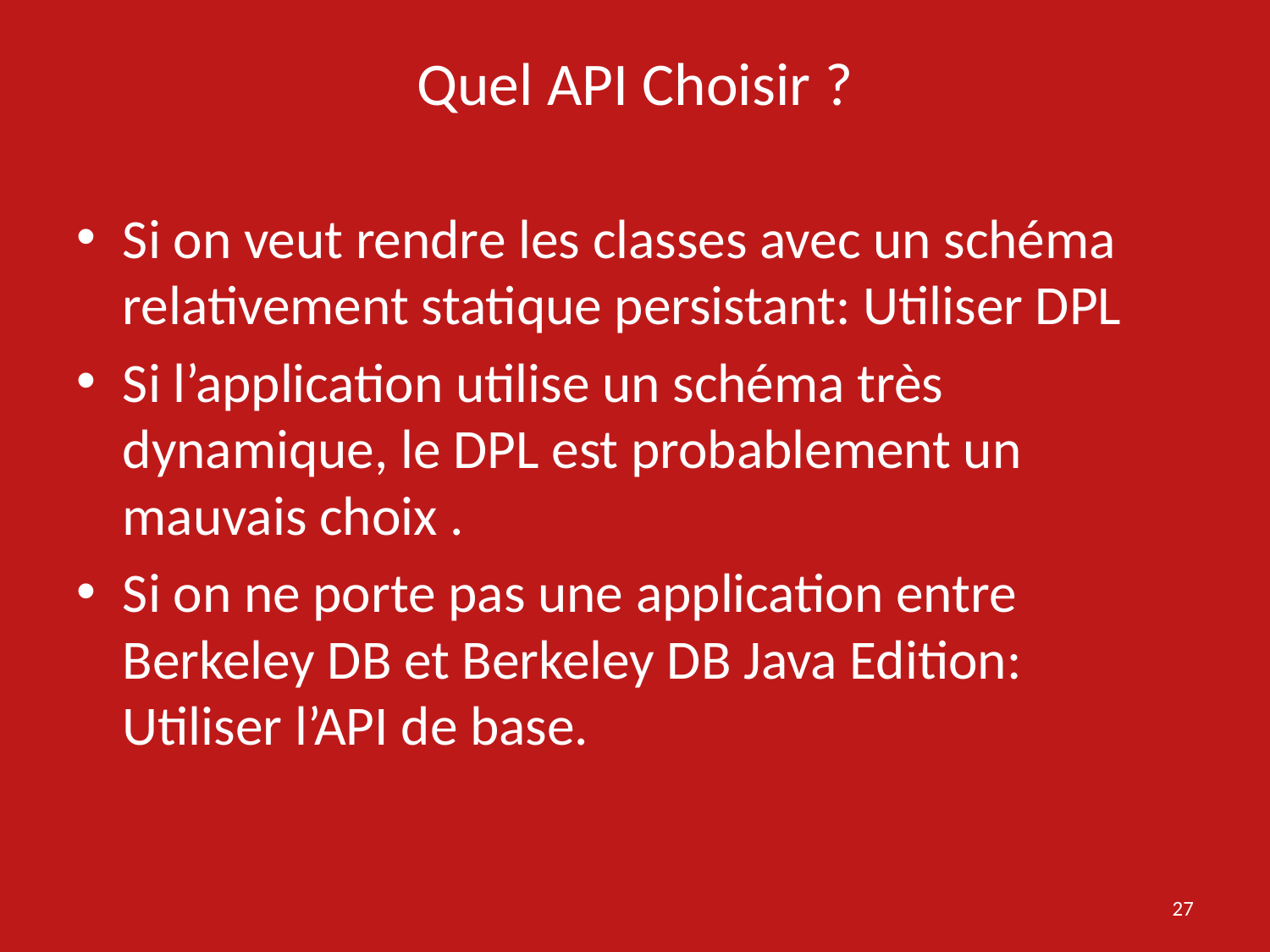

# Quel API Choisir ?
Si on veut rendre les classes avec un schéma relativement statique persistant: Utiliser DPL
Si l’application utilise un schéma très dynamique, le DPL est probablement un mauvais choix .
Si on ne porte pas une application entre Berkeley DB et Berkeley DB Java Edition: Utiliser l’API de base.
27